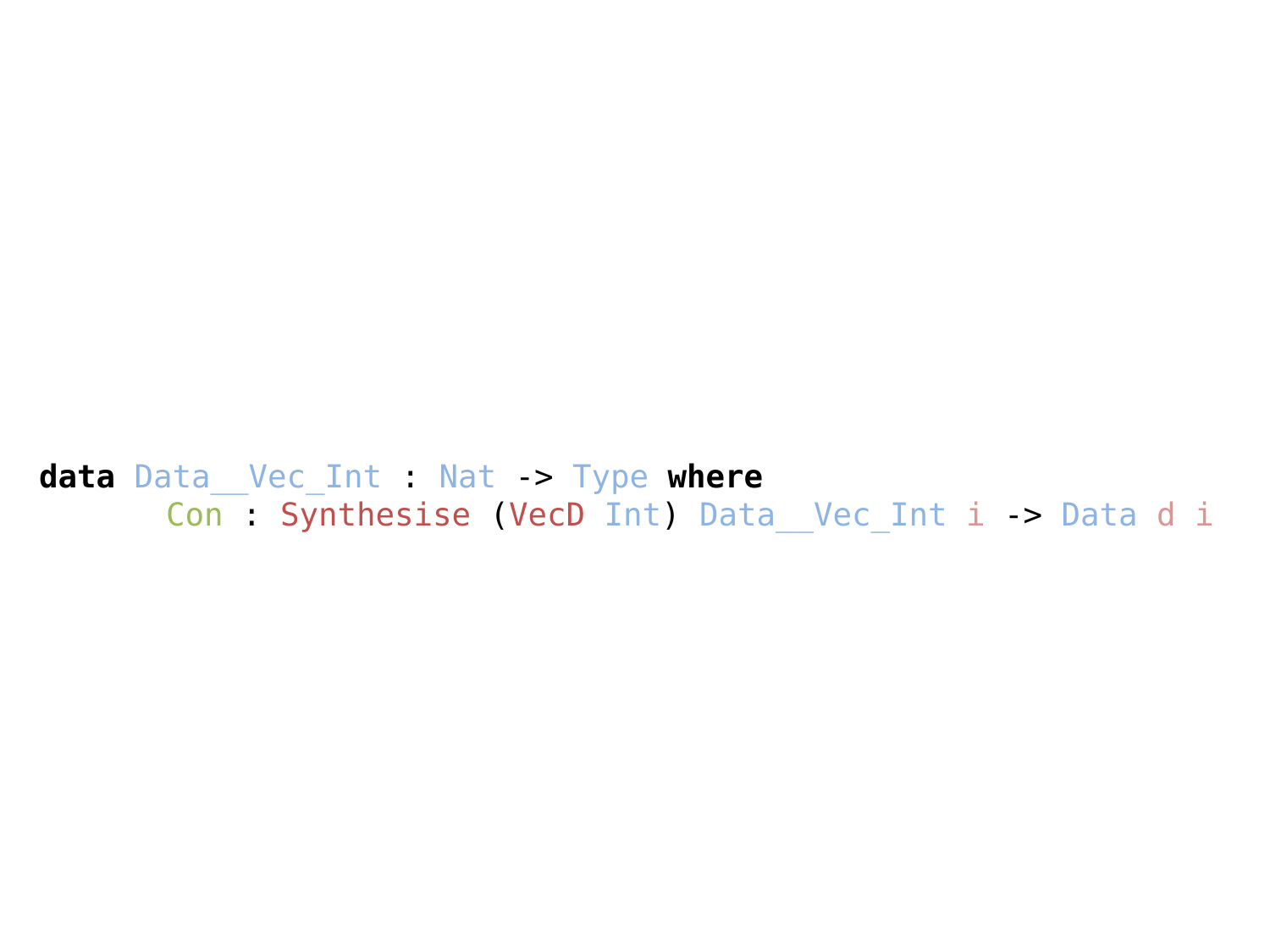

data Data__Vec_Int : Nat -> Type where
	Con : Synthesise (VecD Int) Data__Vec_Int i -> Data d i